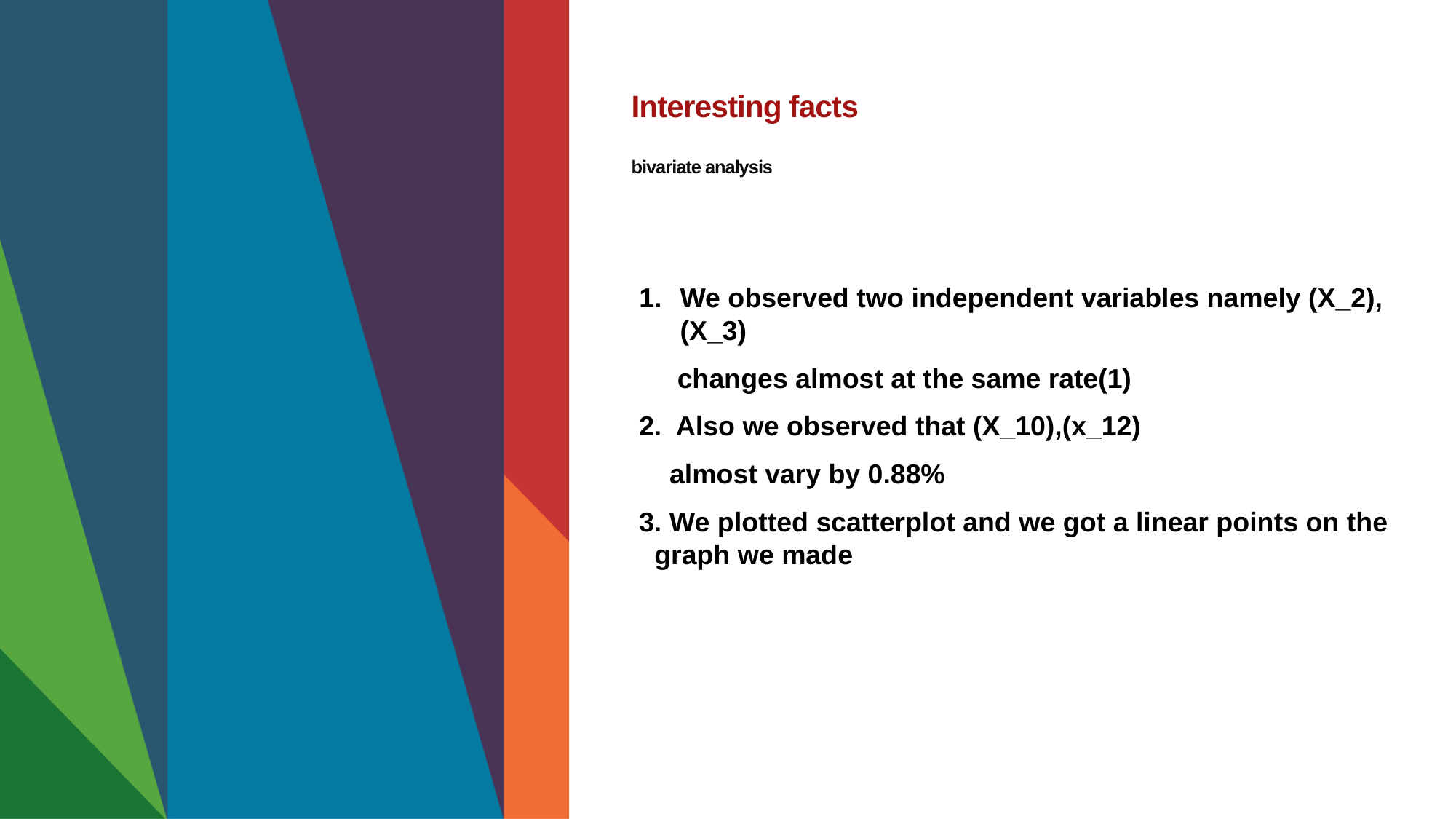

# Interesting facts bivariate analysis
We observed two independent variables namely (X_2),(X_3)
     changes almost at the same rate(1)
2.  Also we observed that (X_10),(x_12)
    almost vary by 0.88%
3. We plotted scatterplot and we got a linear points on the   graph we made